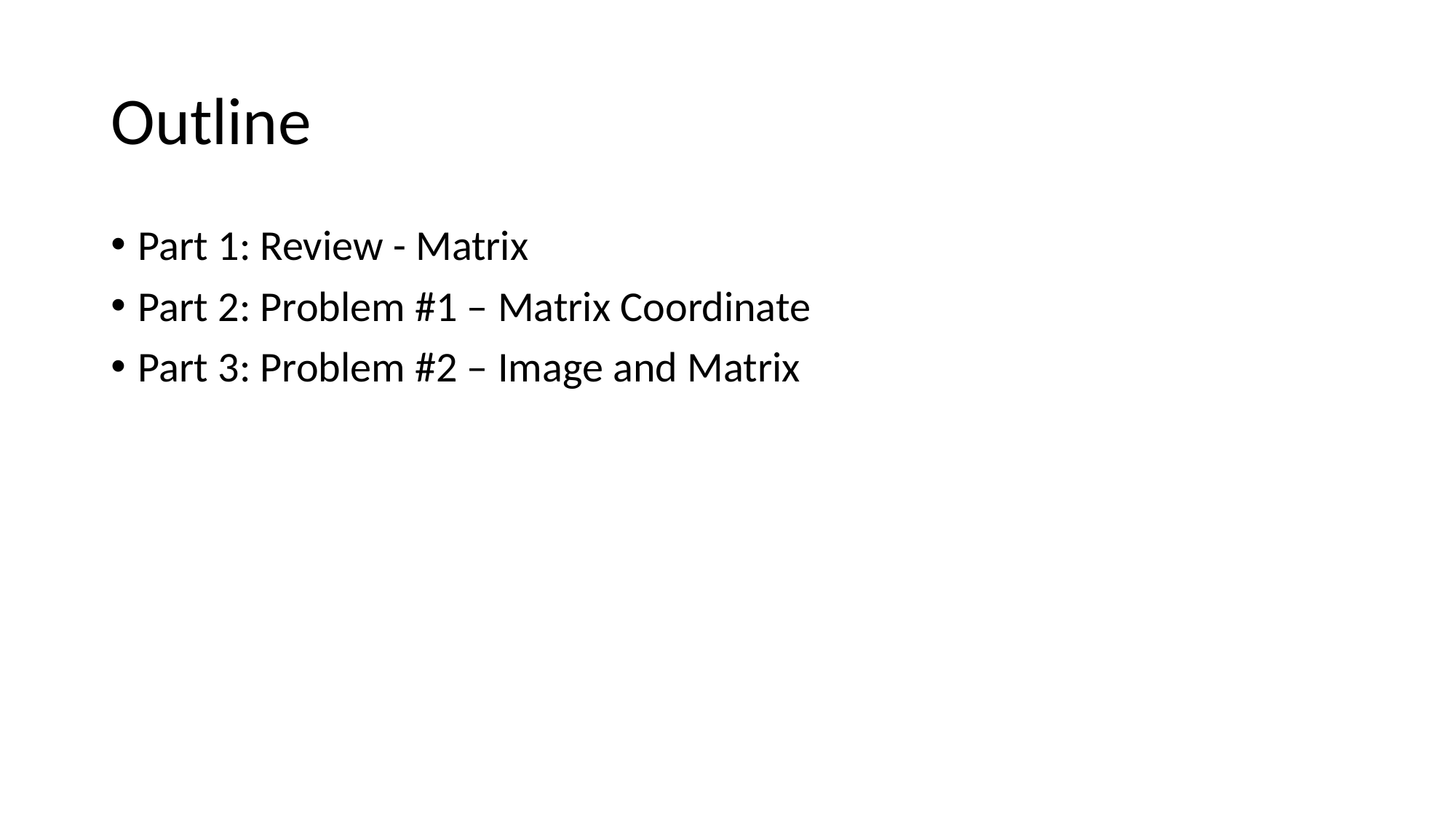

# Outline
Part 1: Review - Matrix
Part 2: Problem #1 – Matrix Coordinate
Part 3: Problem #2 – Image and Matrix